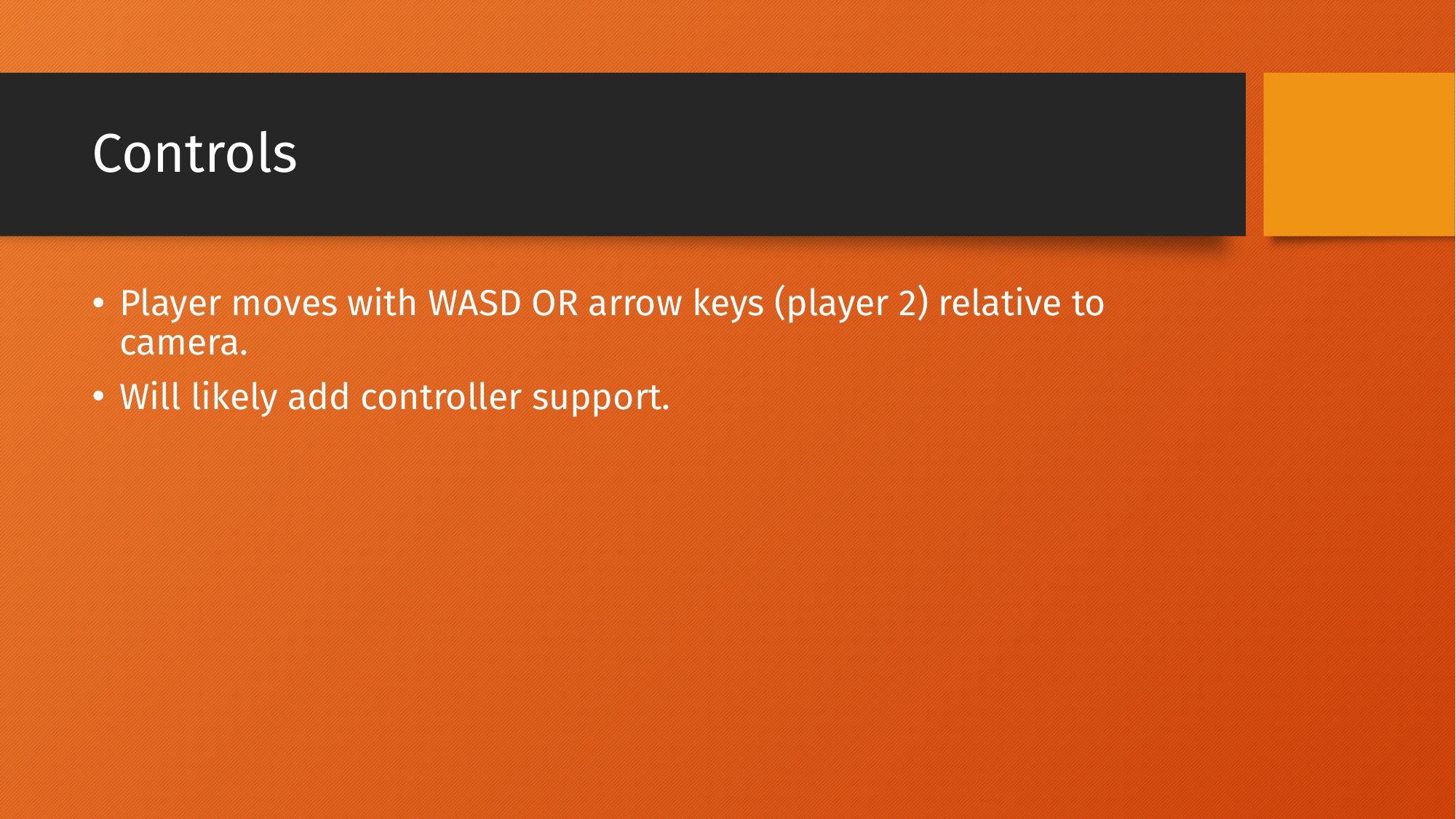

# Controls
Player moves with WASD OR arrow keys (player 2) relative to camera.
Will likely add controller support.